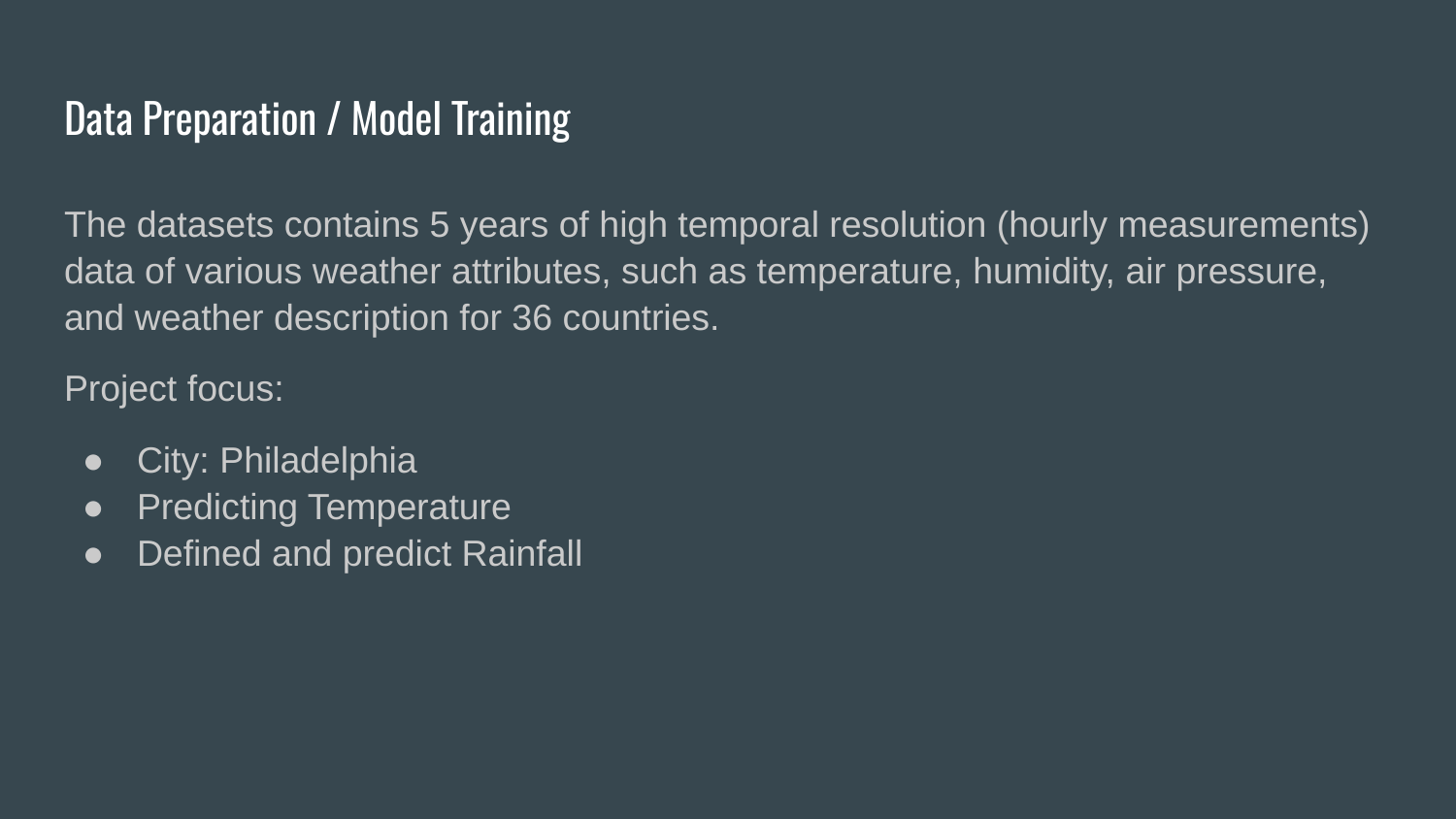

# Data Preparation / Model Training
The datasets contains 5 years of high temporal resolution (hourly measurements) data of various weather attributes, such as temperature, humidity, air pressure, and weather description for 36 countries.
Project focus:
City: Philadelphia
Predicting Temperature
Defined and predict Rainfall